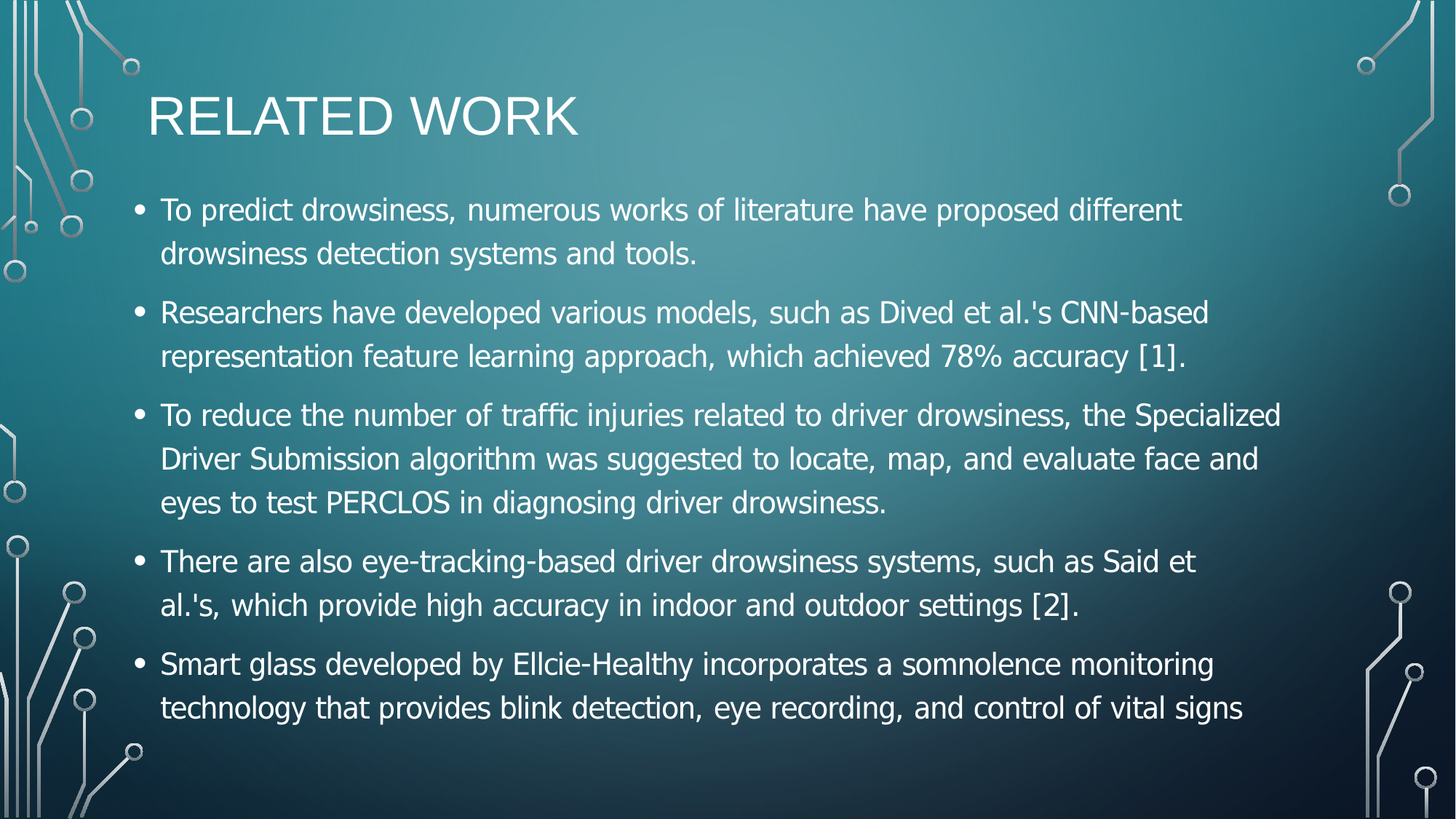

# Related work
To predict drowsiness, numerous works of literature have proposed different drowsiness detection systems and tools.
Researchers have developed various models, such as Dived et al.'s CNN-based representation feature learning approach, which achieved 78% accuracy [1].
To reduce the number of traffic injuries related to driver drowsiness, the Specialized Driver Submission algorithm was suggested to locate, map, and evaluate face and eyes to test PERCLOS in diagnosing driver drowsiness.
There are also eye-tracking-based driver drowsiness systems, such as Said et al.'s, which provide high accuracy in indoor and outdoor settings [2].
Smart glass developed by Ellcie-Healthy incorporates a somnolence monitoring technology that provides blink detection, eye recording, and control of vital signs